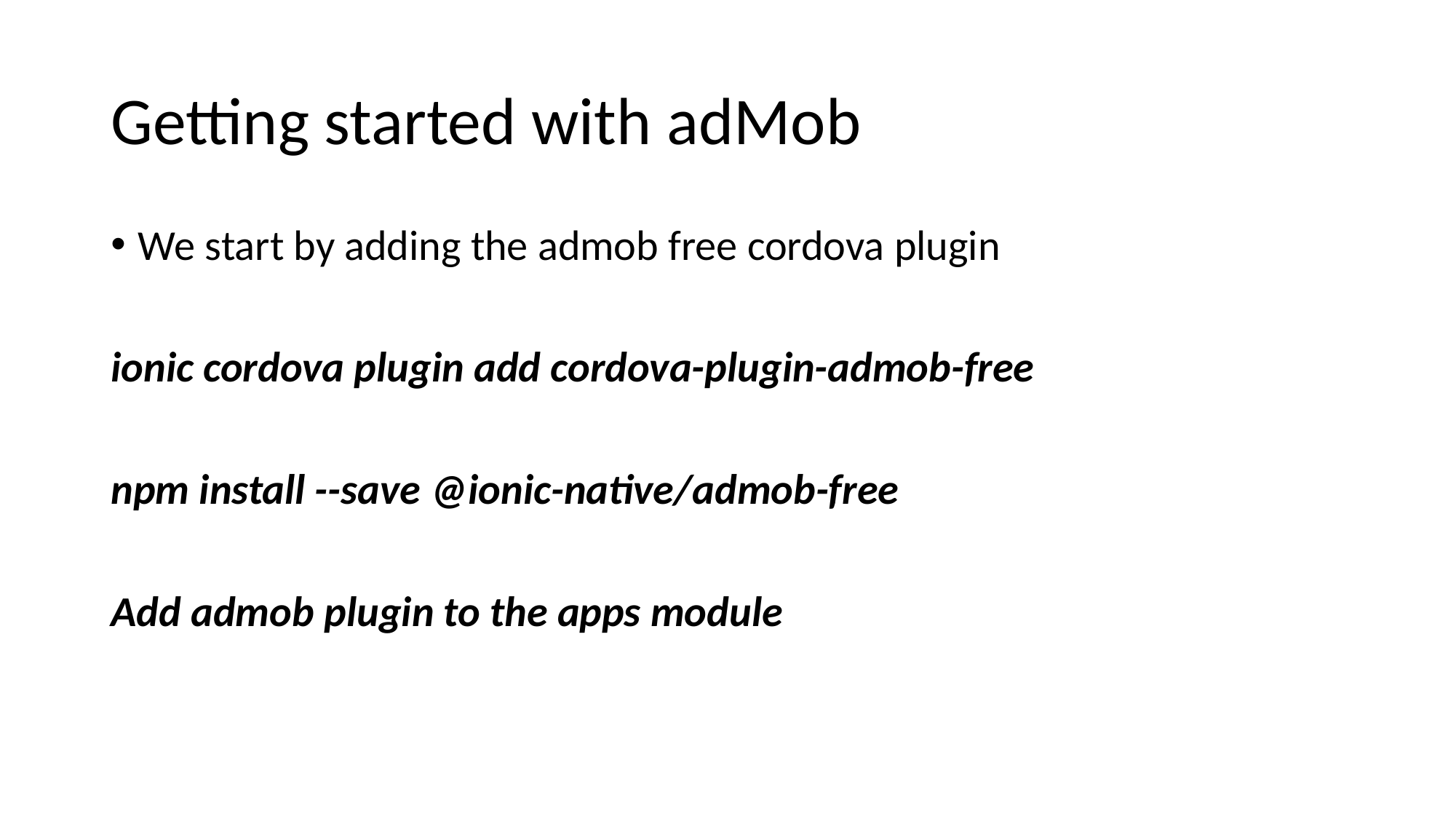

# Getting started with adMob
We start by adding the admob free cordova plugin

ionic cordova plugin add cordova-plugin-admob-free

npm install --save @ionic-native/admob-free

Add admob plugin to the apps module